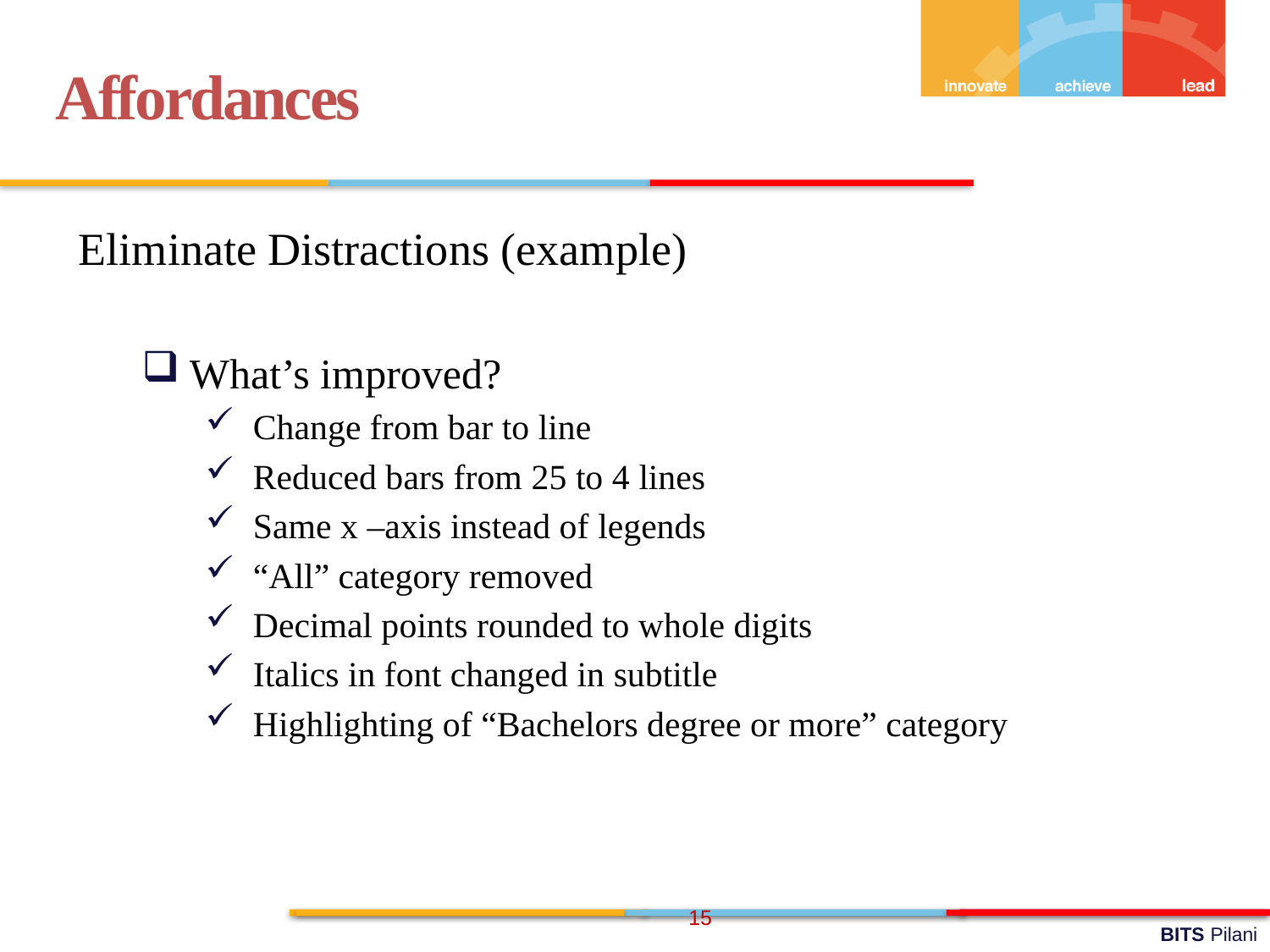

Affordances
Eliminate Distractions (example)

What’s improved?
Change from bar to line
Reduced bars from 25 to 4 lines
Same x –axis instead of legends
“All” category removed
Decimal points rounded to whole digits
Italics in font changed in subtitle
Highlighting of “Bachelors degree or more” category
15